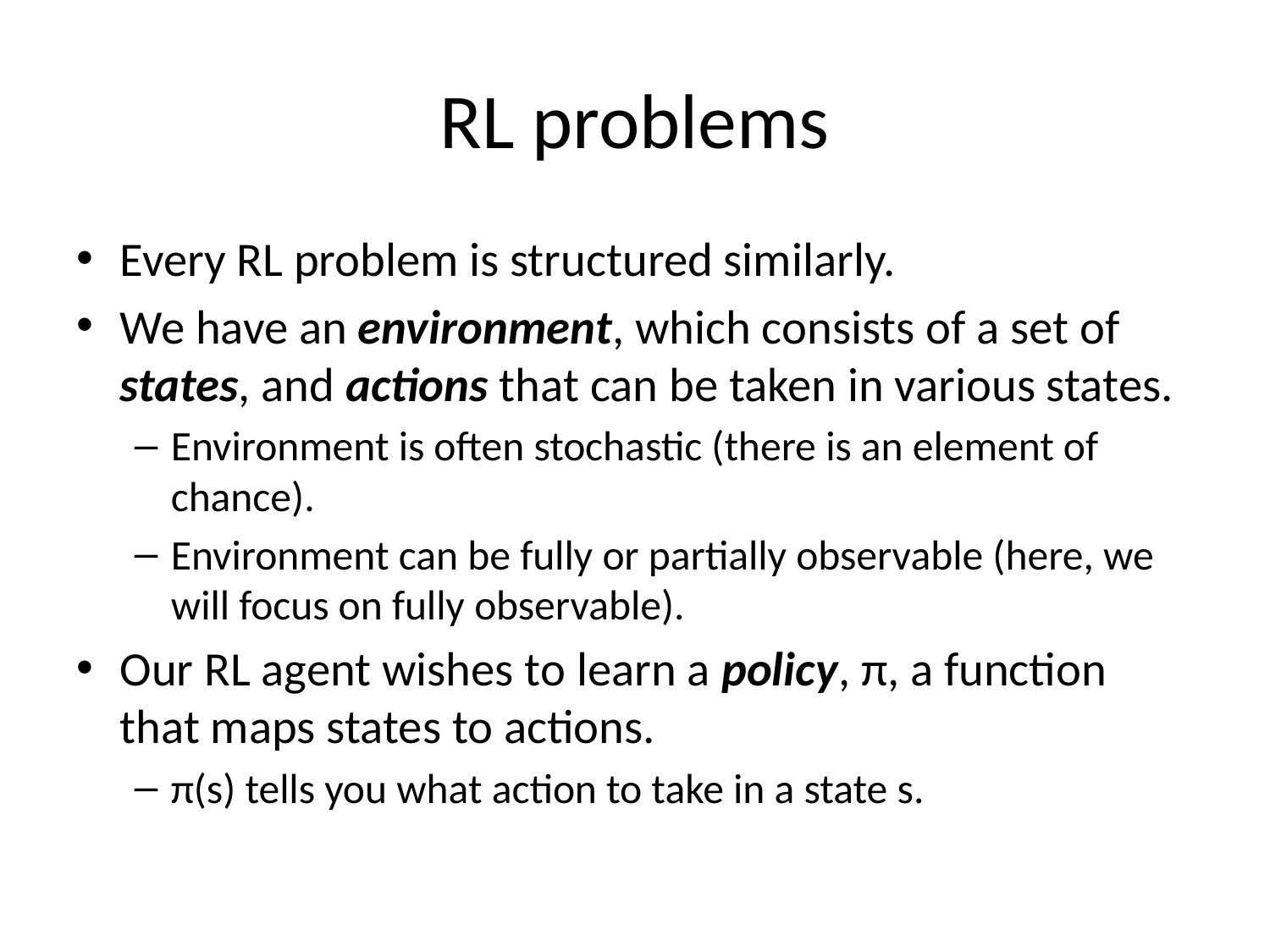

# RL problems
Every RL problem is structured similarly.
We have an environment, which consists of a set of states, and actions that can be taken in various states.
Environment is often stochastic (there is an element of chance).
Environment can be fully or partially observable (here, we will focus on fully observable).
Our RL agent wishes to learn a policy, π, a function that maps states to actions.
π(s) tells you what action to take in a state s.